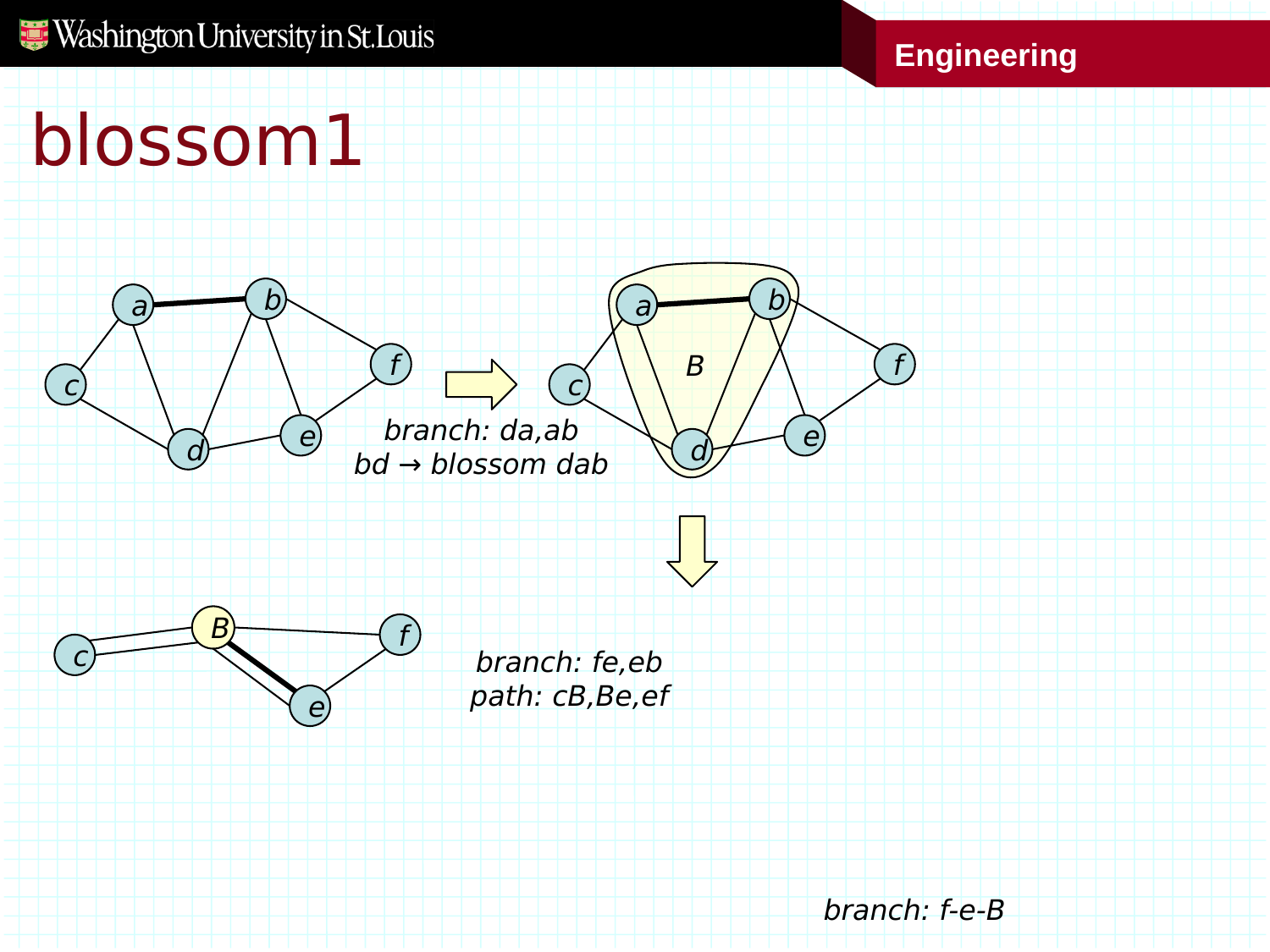

# blossom1

b
b
a
a
f
f
B

c
c
branch: da,ab
bd → blossom dab
e
e
d
d

B
f
c
branch: fe,eb
path: cB,Be,ef
e
branch: f-e-B